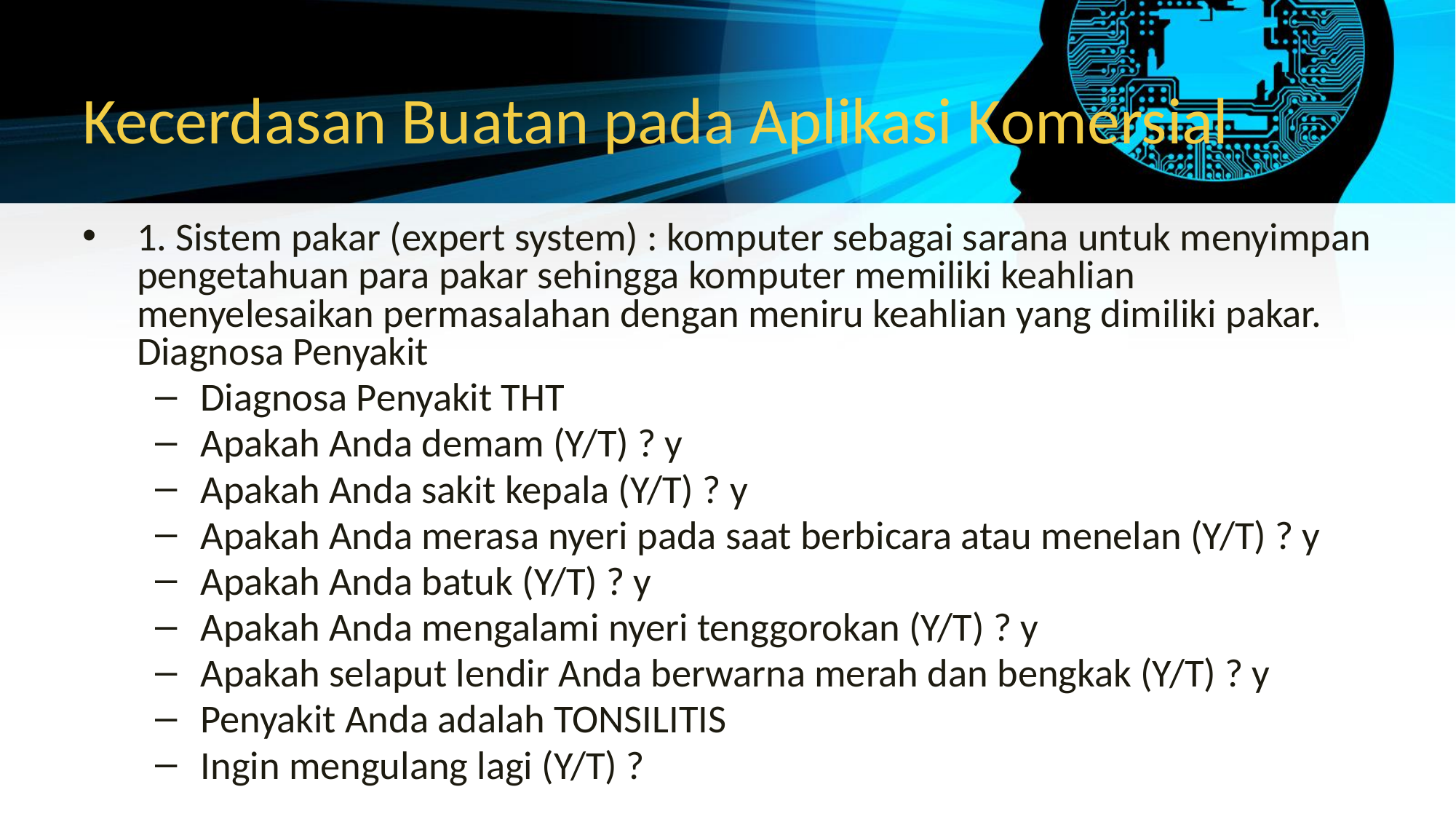

# Kecerdasan Buatan pada Aplikasi Komersial
1. Sistem pakar (expert system) : komputer sebagai sarana untuk menyimpan pengetahuan para pakar sehingga komputer memiliki keahlian menyelesaikan permasalahan dengan meniru keahlian yang dimiliki pakar. Diagnosa Penyakit
Diagnosa Penyakit THT
Apakah Anda demam (Y/T) ? y
Apakah Anda sakit kepala (Y/T) ? y
Apakah Anda merasa nyeri pada saat berbicara atau menelan (Y/T) ? y
Apakah Anda batuk (Y/T) ? y
Apakah Anda mengalami nyeri tenggorokan (Y/T) ? y
Apakah selaput lendir Anda berwarna merah dan bengkak (Y/T) ? y
Penyakit Anda adalah TONSILITIS
Ingin mengulang lagi (Y/T) ?